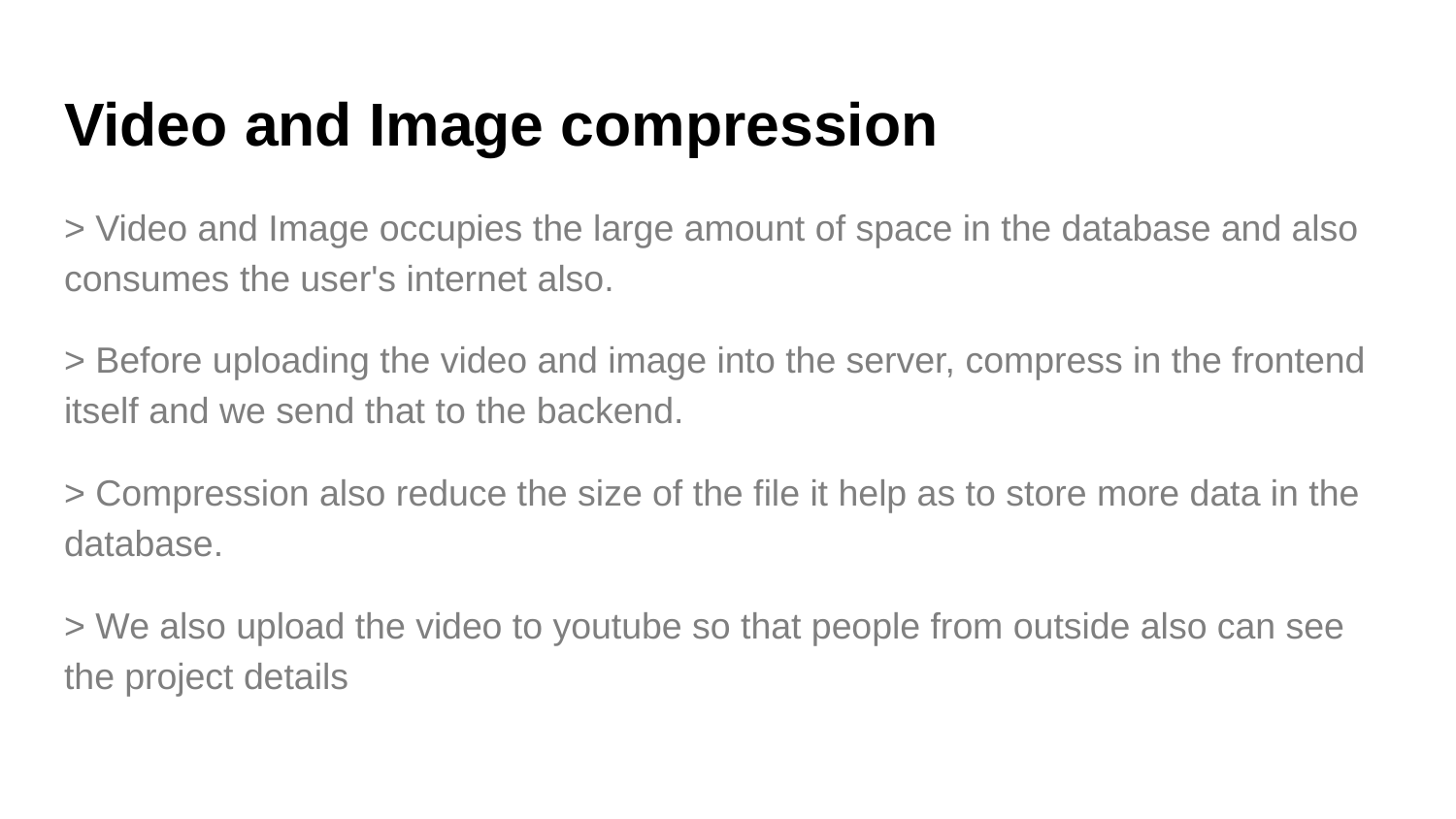

# Video and Image compression
> Video and Image occupies the large amount of space in the database and also consumes the user's internet also.
> Before uploading the video and image into the server, compress in the frontend itself and we send that to the backend.
> Compression also reduce the size of the file it help as to store more data in the database.
> We also upload the video to youtube so that people from outside also can see the project details